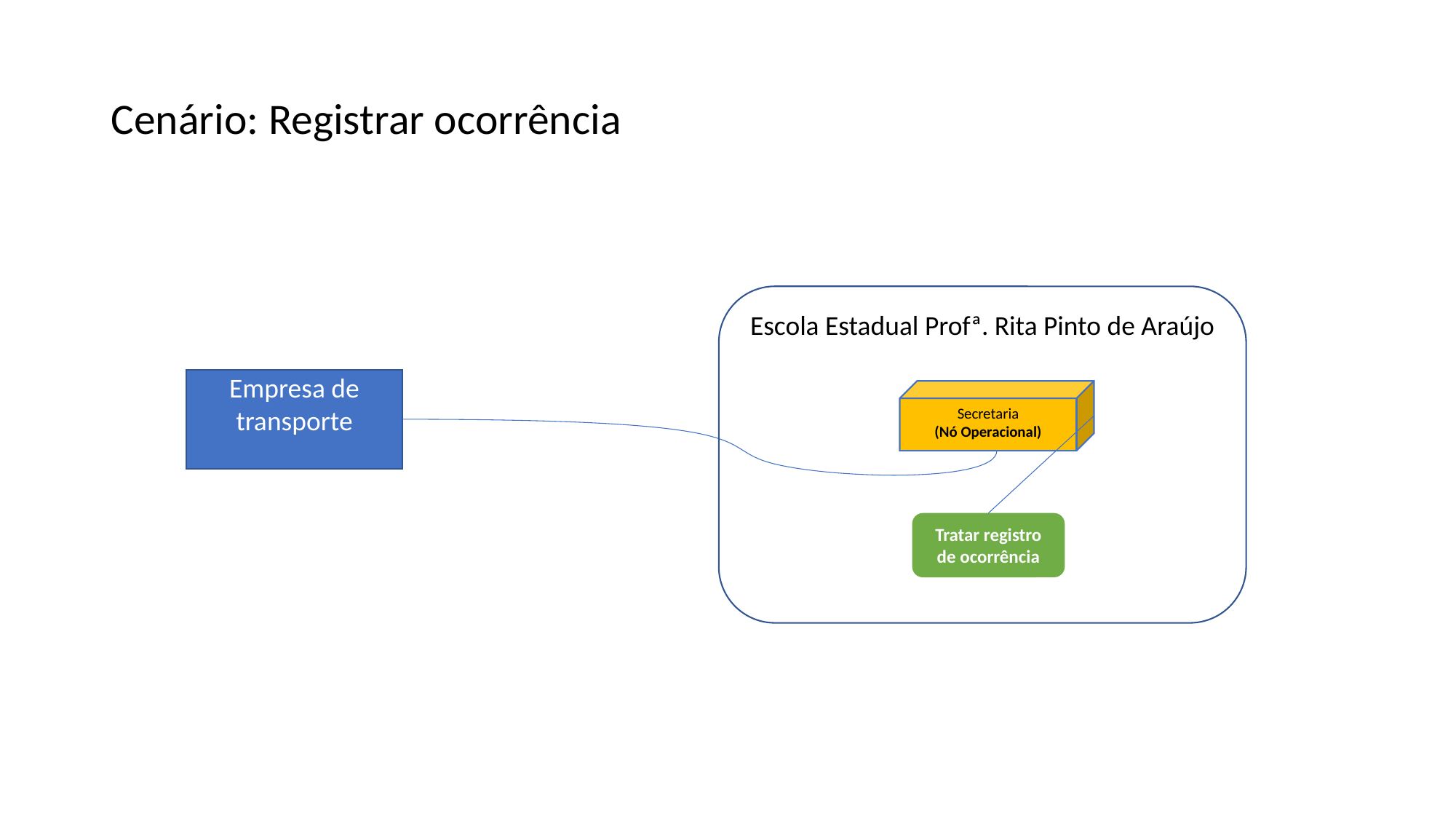

# Cenário: Registrar ocorrência
Escola Estadual Profª. Rita Pinto de Araújo
Empresa de transporte

Secretaria
(Nó Operacional)

Tratar registro de ocorrência